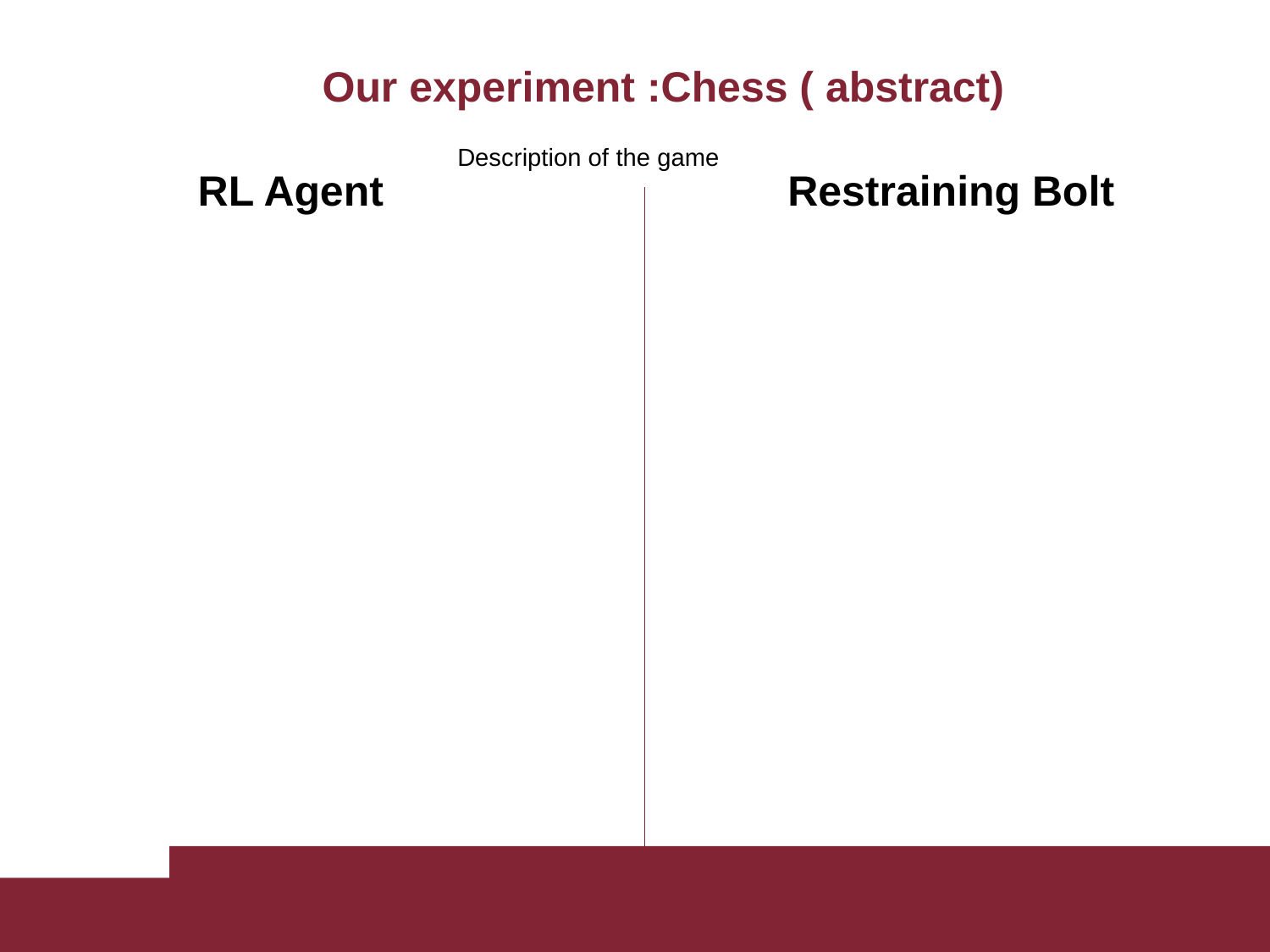

# Our experiment :Chess ( abstract)
Description of the game
RL Agent

Restraining Bolt